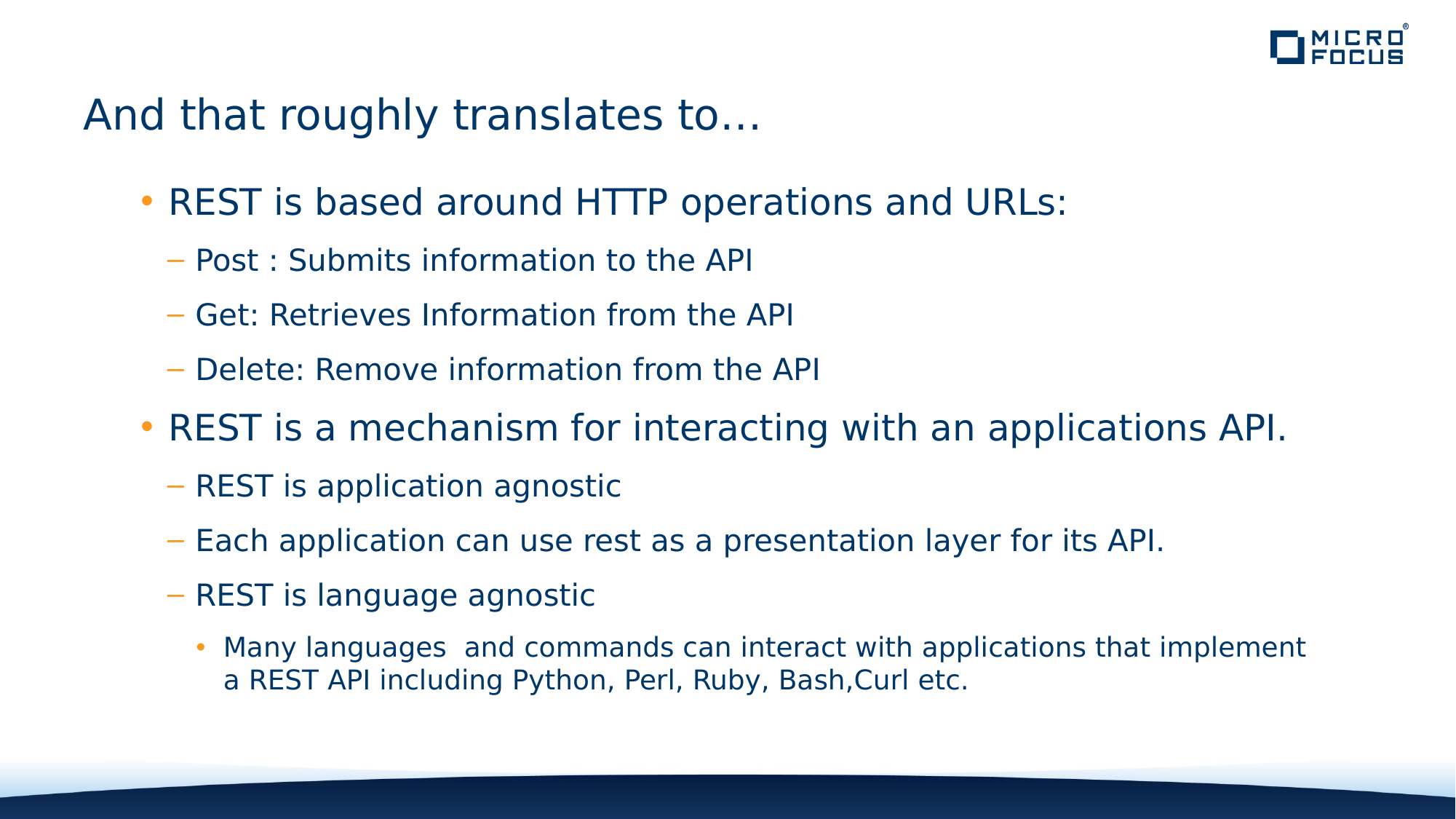

# And that roughly translates to…
REST is based around HTTP operations and URLs:
Post : Submits information to the API
Get: Retrieves Information from the API
Delete: Remove information from the API
REST is a mechanism for interacting with an applications API.
REST is application agnostic
Each application can use rest as a presentation layer for its API.
REST is language agnostic
Many languages  and commands can interact with applications that implement a REST API including Python, Perl, Ruby, Bash,Curl etc.